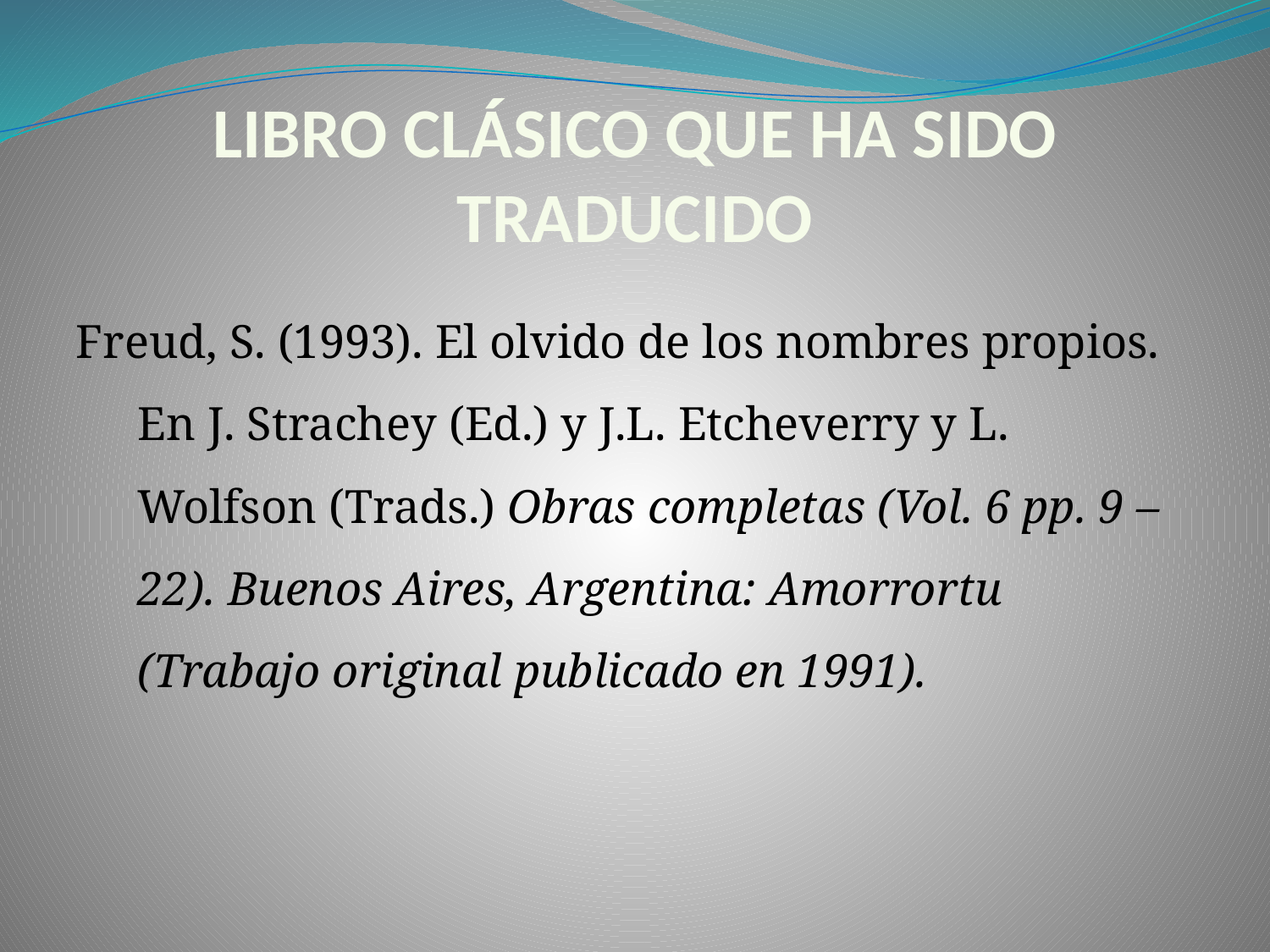

# LIBRO CLÁSICO QUE HA SIDO TRADUCIDO
Freud, S. (1993). El olvido de los nombres propios. En J. Strachey (Ed.) y J.L. Etcheverry y L. Wolfson (Trads.) Obras completas (Vol. 6 pp. 9 – 22). Buenos Aires, Argentina: Amorrortu (Trabajo original publicado en 1991).